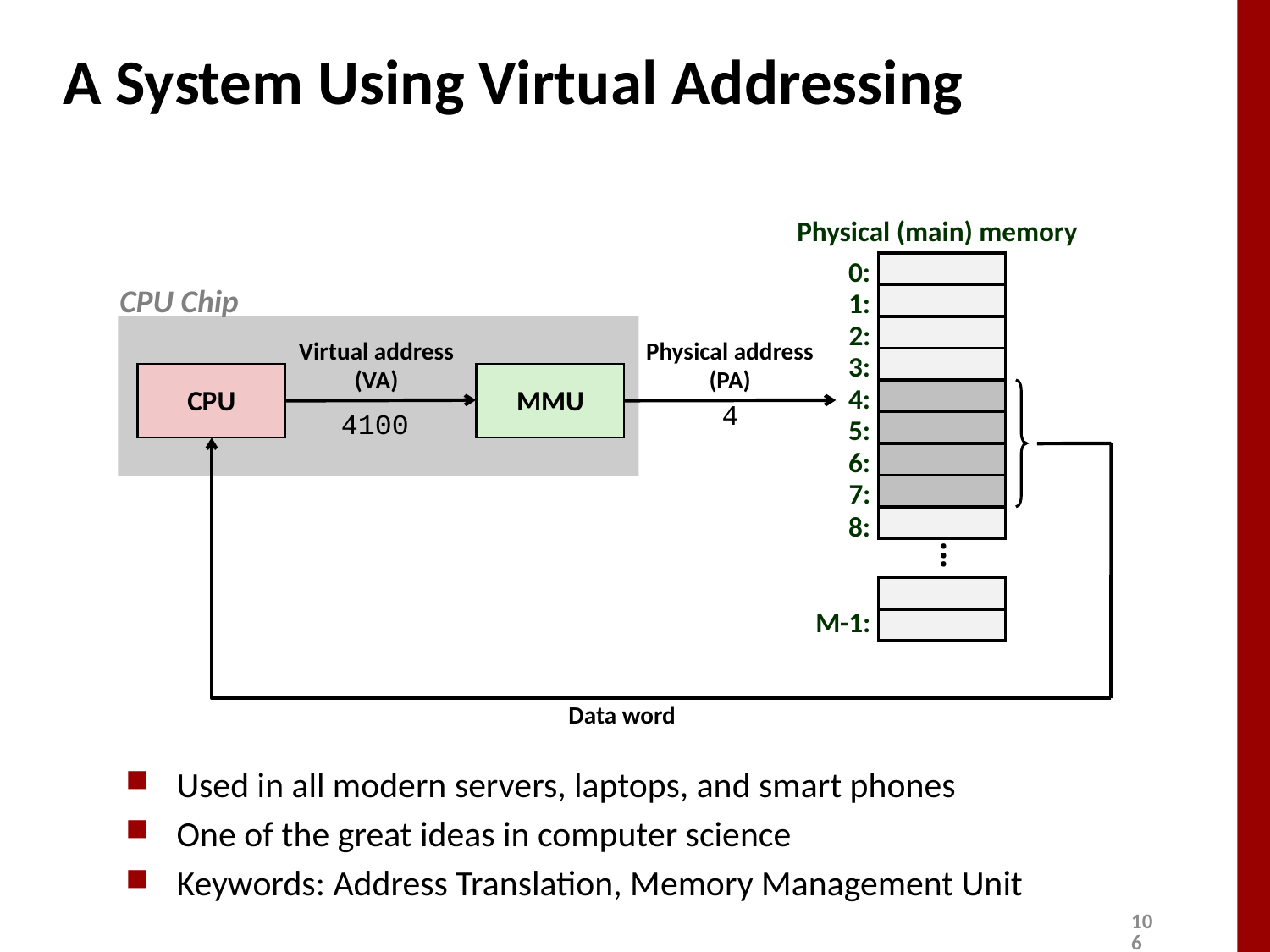

# A System Using Virtual Addressing
Physical (main) memory
0:

CPU Chip
1:

2:

Virtual address
(VA)
Physical address
(PA)
3:

MMU
CPU
4:

4
4100
5:

6:

7:

8:
...

M-1:

Data word
Used in all modern servers, laptops, and smart phones
One of the great ideas in computer science
Keywords: Address Translation, Memory Management Unit